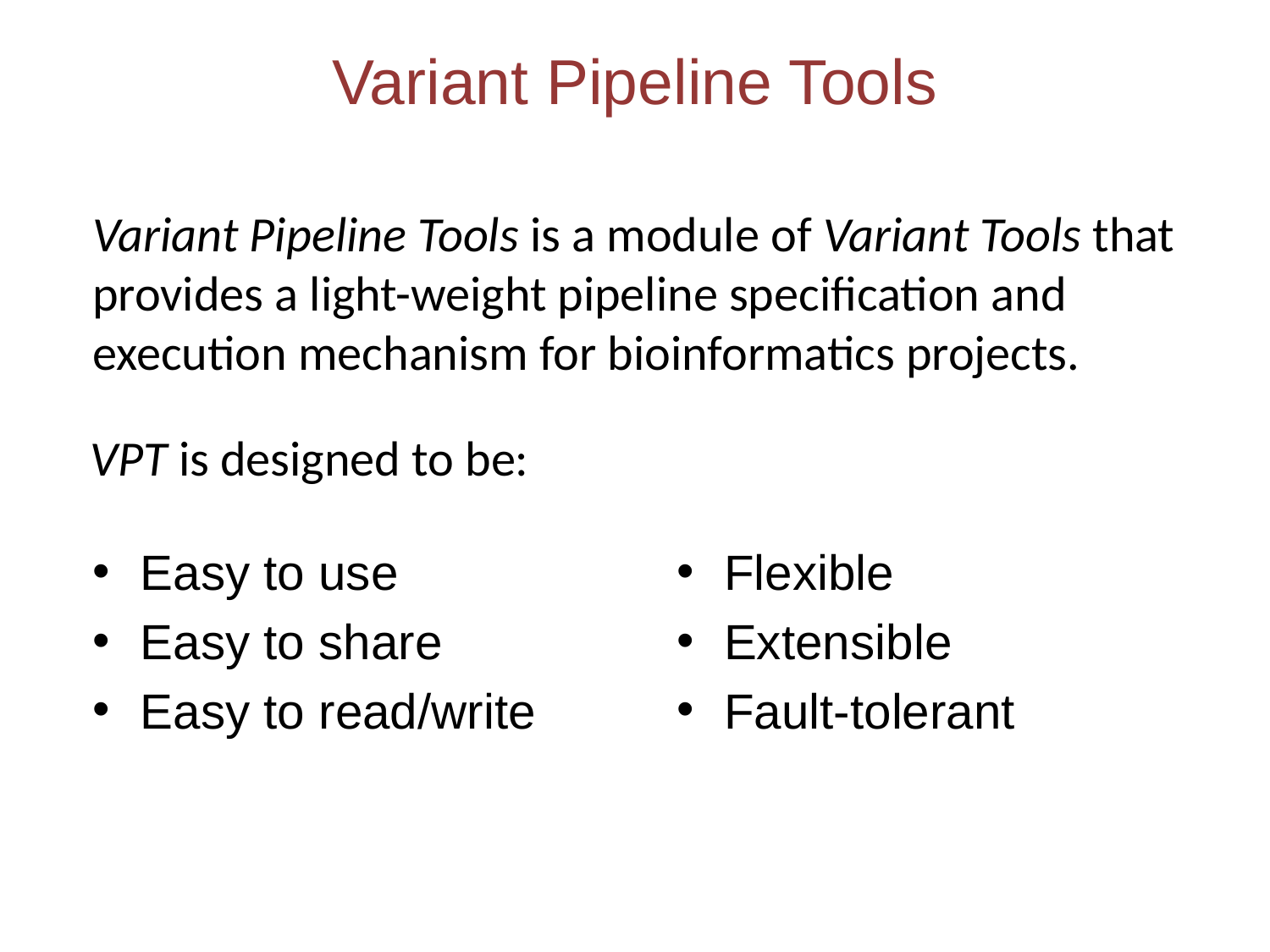

# Variant Pipeline Tools
Variant Pipeline Tools is a module of Variant Tools that provides a light-weight pipeline specification and execution mechanism for bioinformatics projects.

VPT is designed to be:
Easy to use
Easy to share
Easy to read/write

Flexible
Extensible
Fault-tolerant